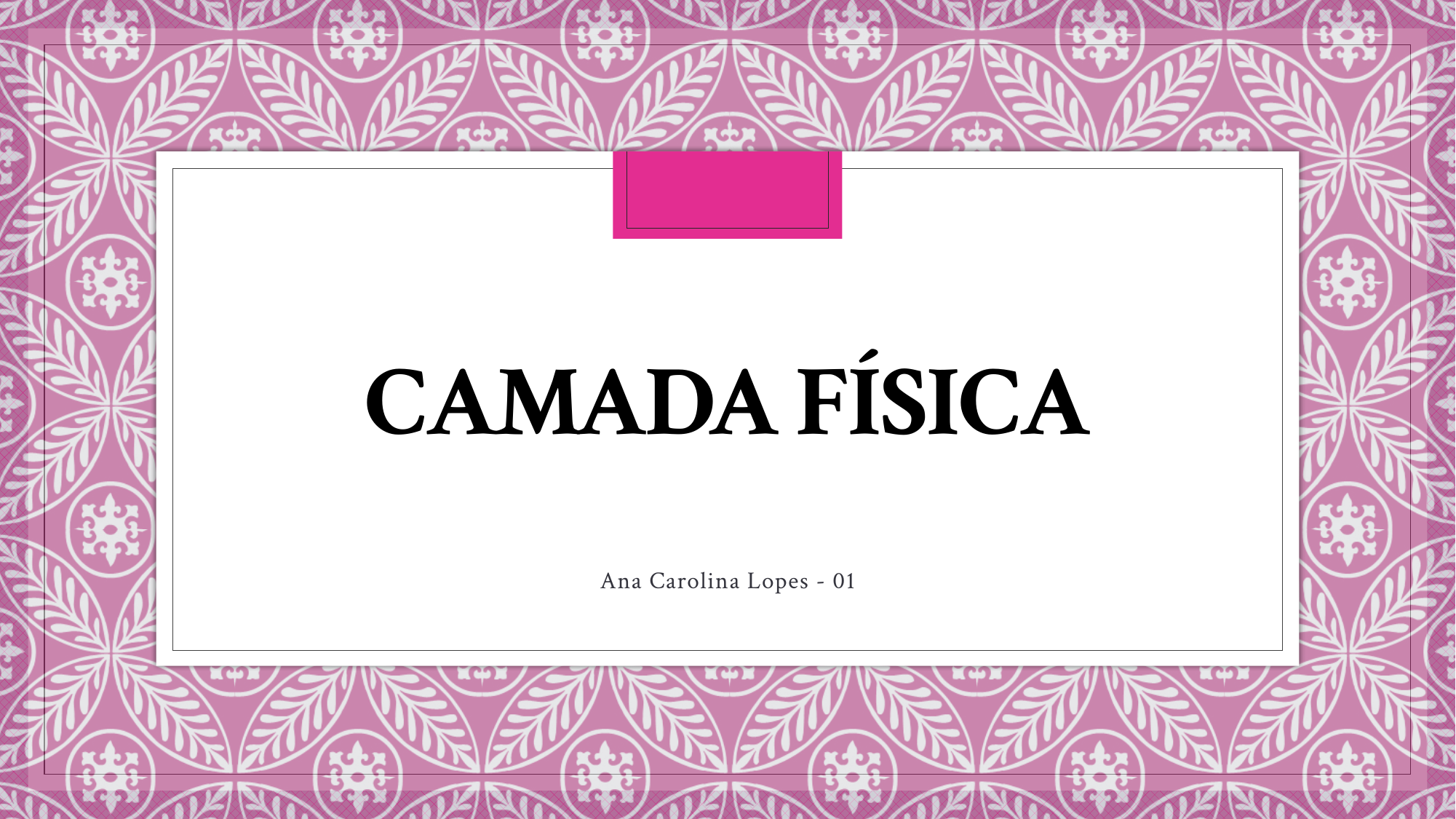

# CAMADA FÍSICA
Ana Carolina Lopes - 01